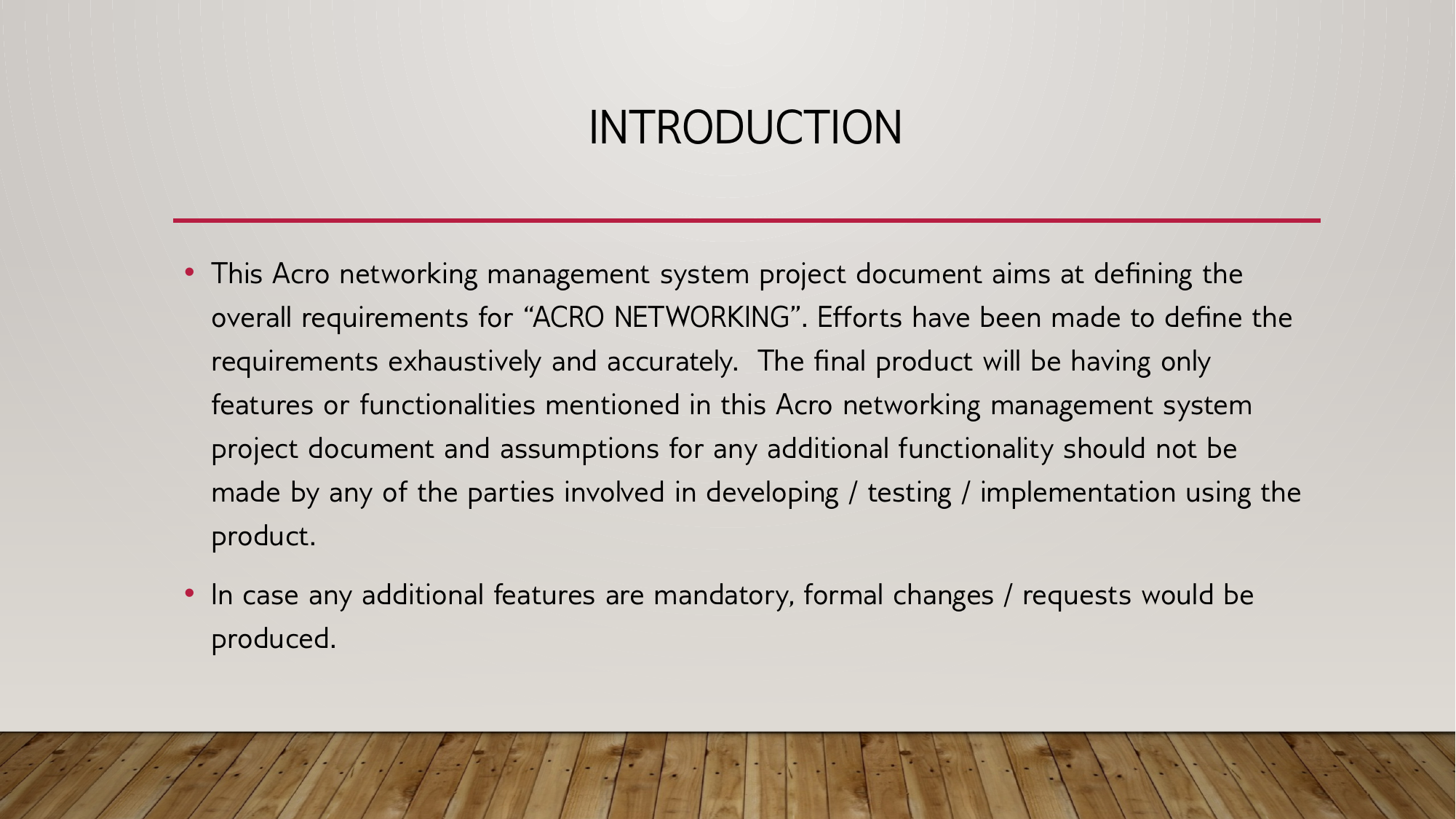

# Introduction
This Acro networking management system project document aims at defining the overall requirements for “ACRO NETWORKING”. Efforts have been made to define the requirements exhaustively and accurately.  The final product will be having only features or functionalities mentioned in this Acro networking management system project document and assumptions for any additional functionality should not be made by any of the parties involved in developing / testing / implementation using the product.
In case any additional features are mandatory, formal changes / requests would be produced.